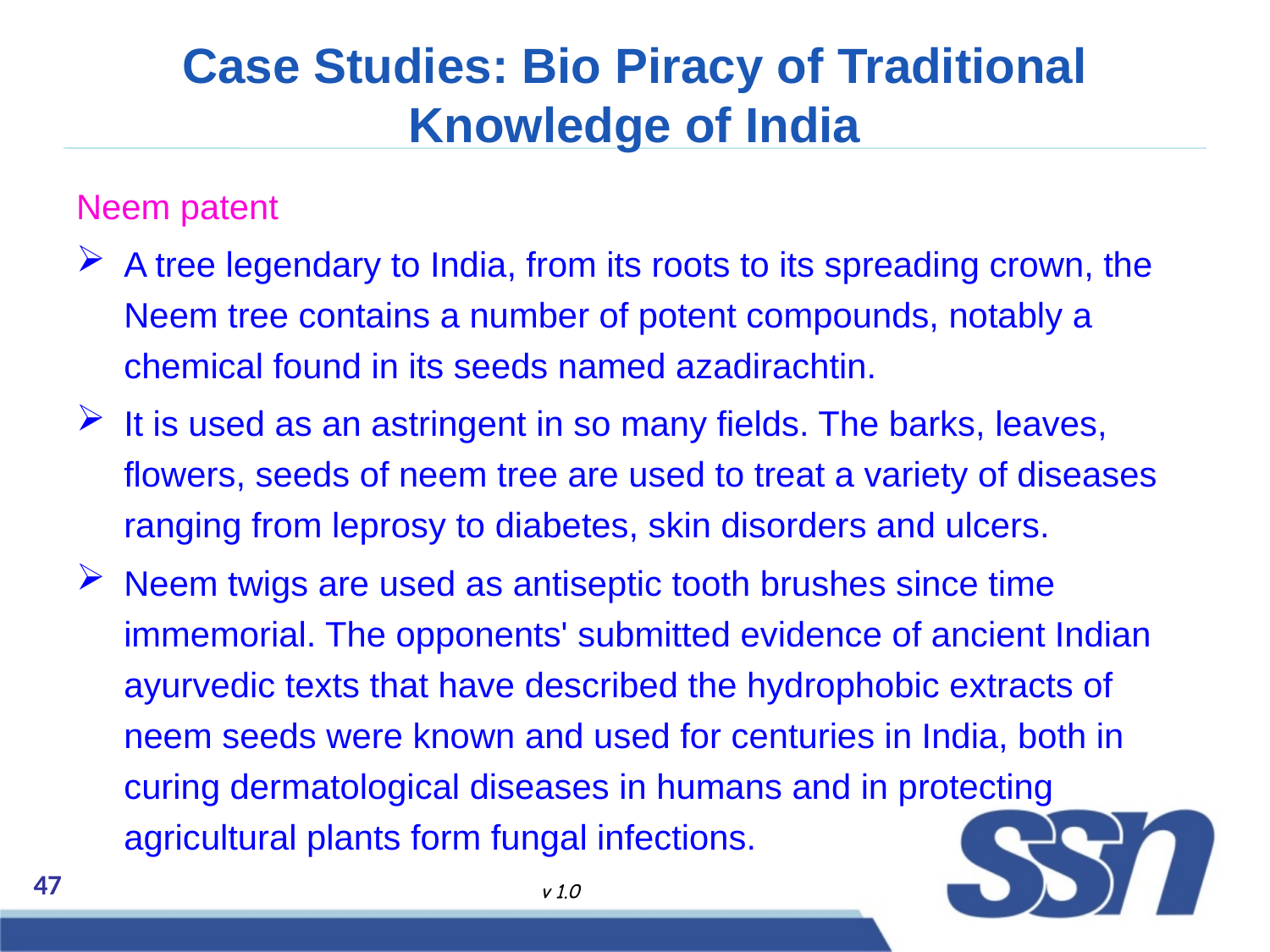

# Case Studies: Bio Piracy of Traditional Knowledge of India
Neem patent
A tree legendary to India, from its roots to its spreading crown, the Neem tree contains a number of potent compounds, notably a chemical found in its seeds named azadirachtin.
It is used as an astringent in so many fields. The barks, leaves, flowers, seeds of neem tree are used to treat a variety of diseases ranging from leprosy to diabetes, skin disorders and ulcers.
Neem twigs are used as antiseptic tooth brushes since time immemorial. The opponents' submitted evidence of ancient Indian ayurvedic texts that have described the hydrophobic extracts of neem seeds were known and used for centuries in India, both in curing dermatological diseases in humans and in protecting agricultural plants form fungal infections.